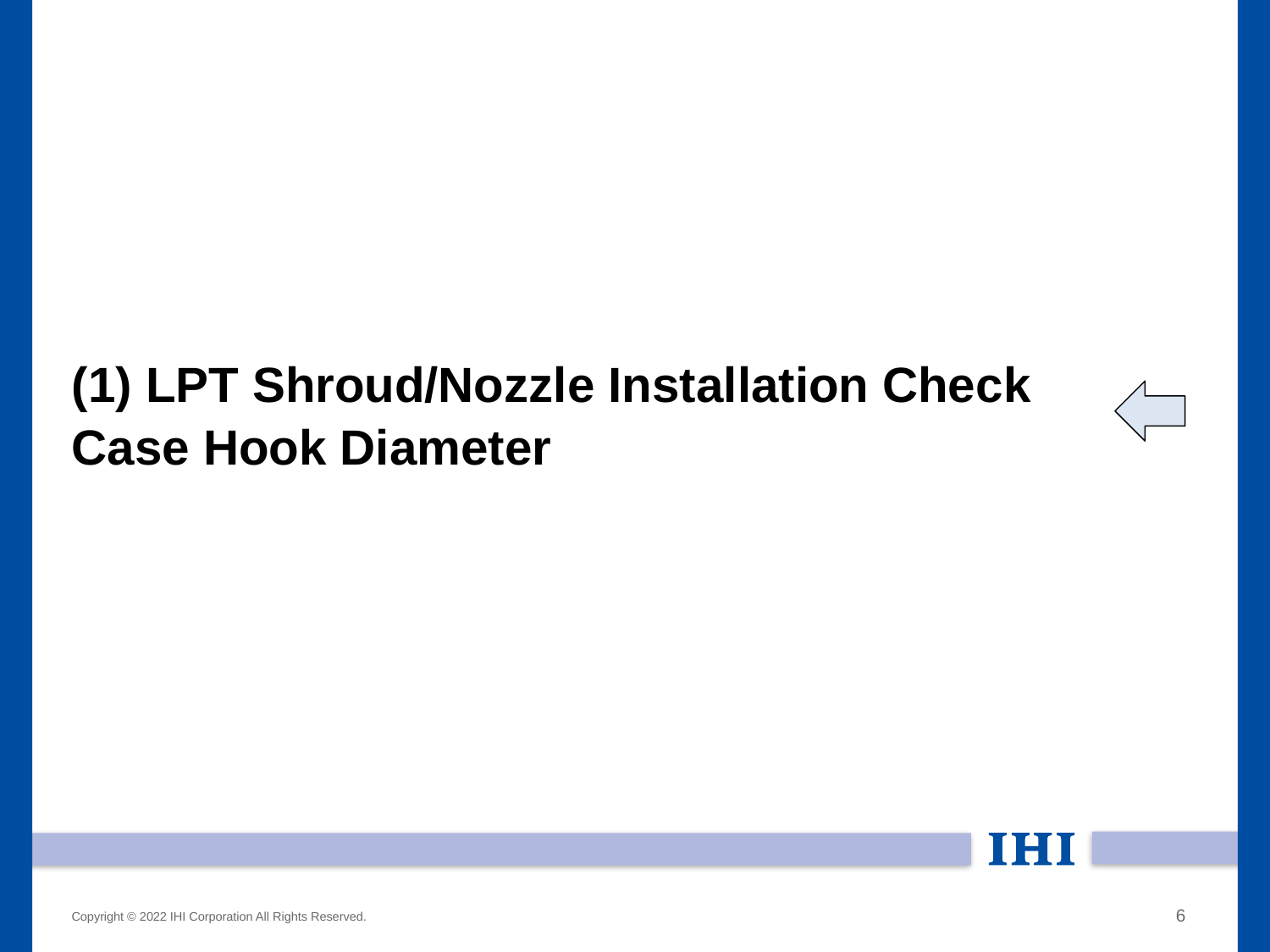

# (1) LPT Shroud/Nozzle Installation Check Case Hook Diameter

Copyright © 2022 IHI Corporation All Rights Reserved.
6